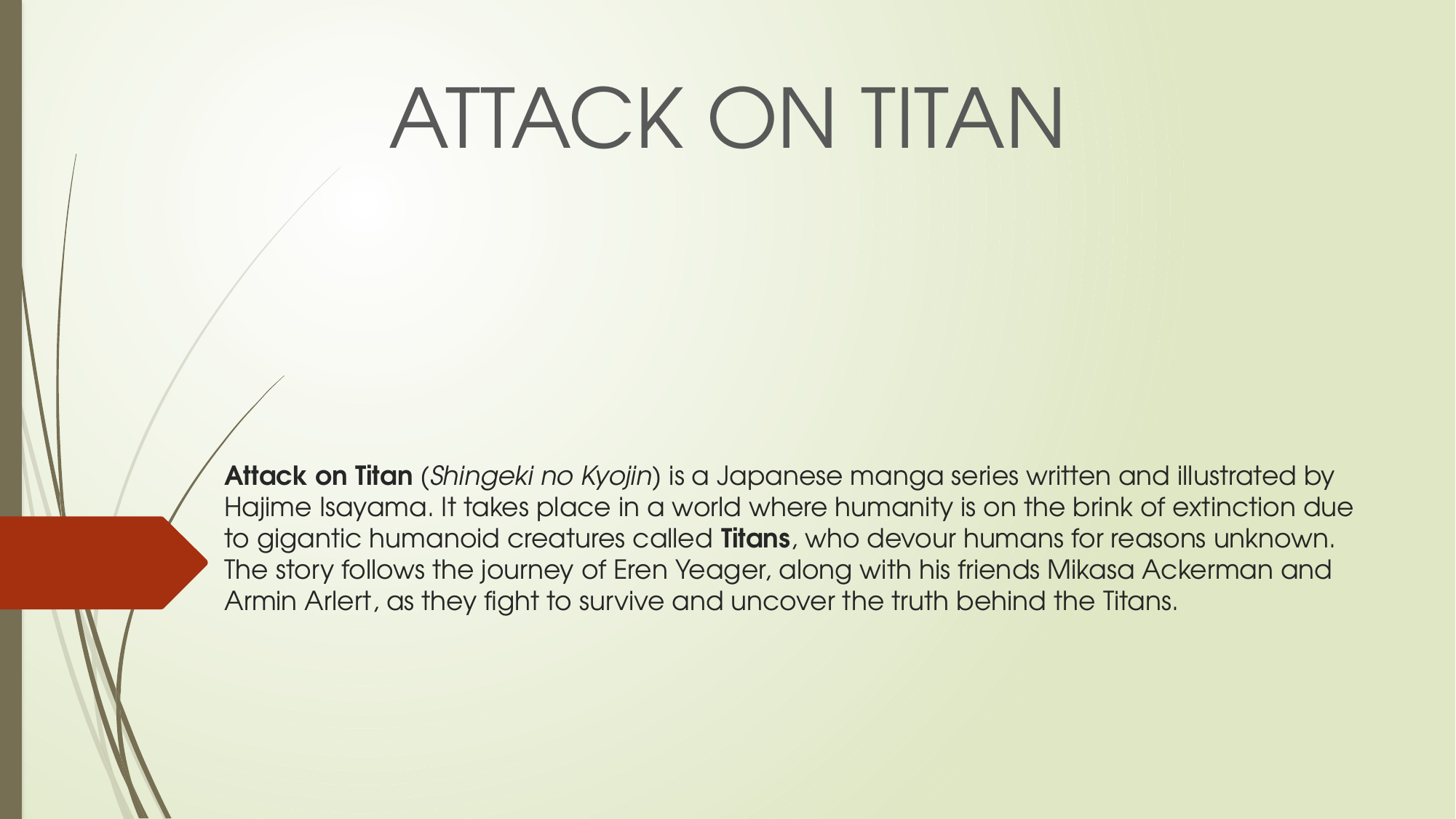

ATTACK ON TITAN
# Attack on Titan (Shingeki no Kyojin) is a Japanese manga series written and illustrated by Hajime Isayama. It takes place in a world where humanity is on the brink of extinction due to gigantic humanoid creatures called Titans, who devour humans for reasons unknown. The story follows the journey of Eren Yeager, along with his friends Mikasa Ackerman and Armin Arlert, as they fight to survive and uncover the truth behind the Titans.